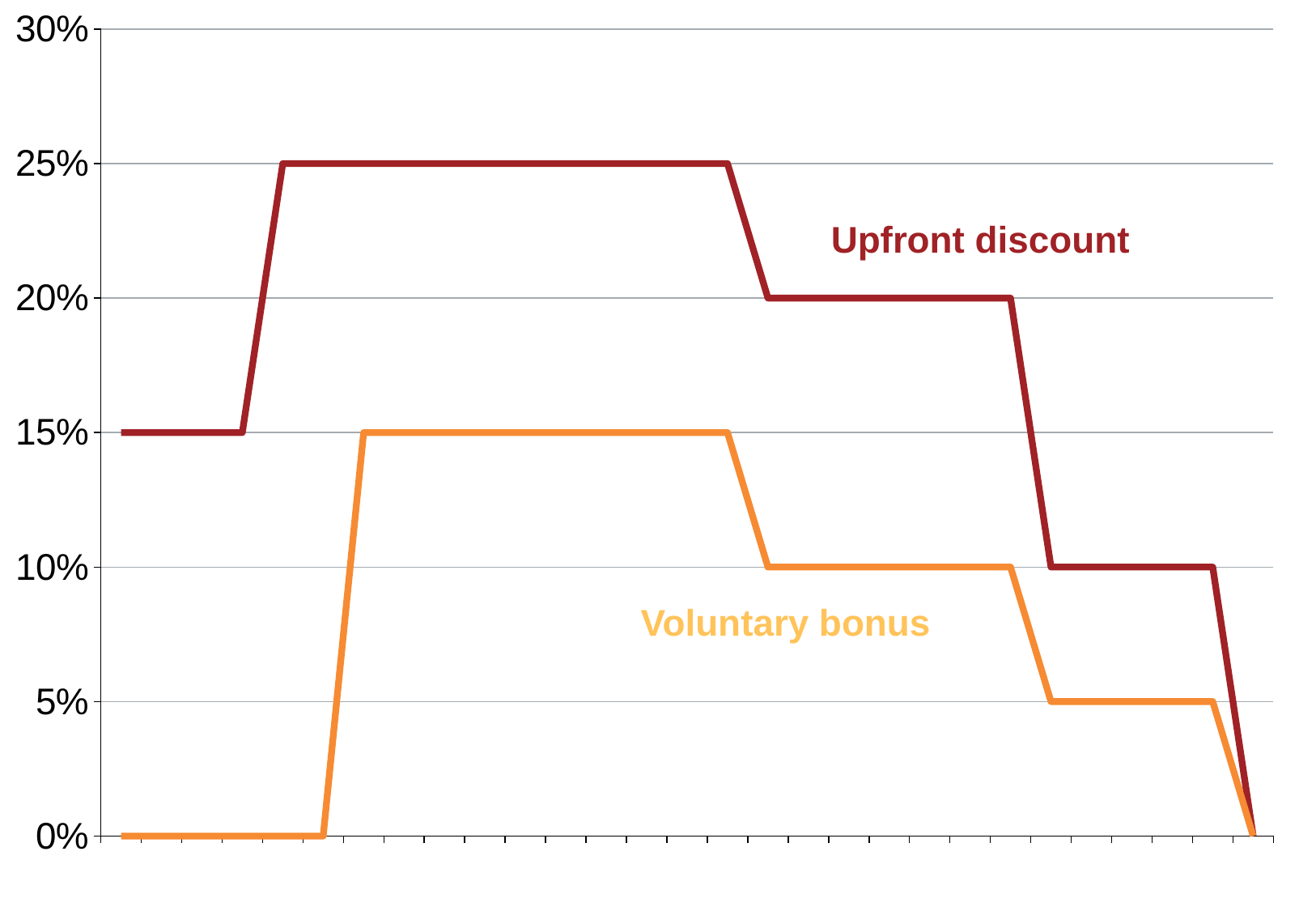

### Chart

| Category | Upfront | Voluntary |
|---|---|---|
| 1989 | 0.15 | 0.0 |
| 1990 | 0.15 | 0.0 |
| 1991 | 0.15 | 0.0 |
| 1992 | 0.15 | 0.0 |
| 1993 | 0.25 | 0.0 |
| 1994 | 0.25 | 0.0 |
| 1995 | 0.25 | 0.15 |
| 1996 | 0.25 | 0.15 |
| 1997 | 0.25 | 0.15 |
| 1998 | 0.25 | 0.15 |
| 1999 | 0.25 | 0.15 |
| 2000 | 0.25 | 0.15 |
| 2001 | 0.25 | 0.15 |
| 2002 | 0.25 | 0.15 |
| 2003 | 0.25 | 0.15 |
| 2004 | 0.25 | 0.15 |
| 2005 | 0.2 | 0.1 |
| 2006 | 0.2 | 0.1 |
| 2007 | 0.2 | 0.1 |
| 2008 | 0.2 | 0.1 |
| 2009 | 0.2 | 0.1 |
| 2010 | 0.2 | 0.1 |
| 2011 | 0.2 | 0.1 |
| 2012 | 0.1 | 0.05 |
| 2013 | 0.1 | 0.05 |
| 2014 | 0.1 | 0.05 |
| 2015 | 0.1 | 0.05 |
| 2016 | 0.1 | 0.05 |
| 2017 | 1e-05 | 1e-05 |
Upfront discount
Voluntary bonus